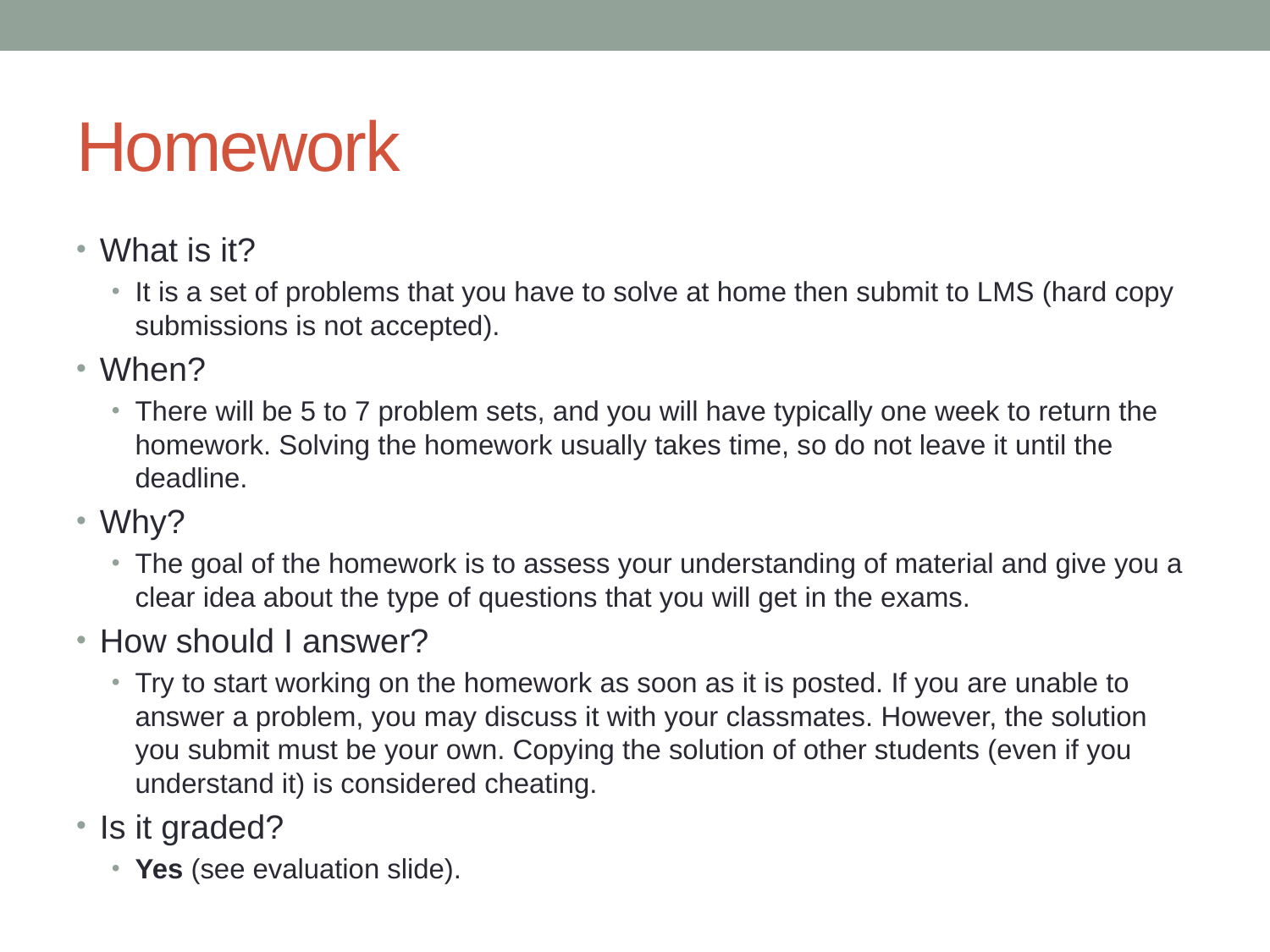

# Homework
What is it?
It is a set of problems that you have to solve at home then submit to LMS (hard copy submissions is not accepted).
When?
There will be 5 to 7 problem sets, and you will have typically one week to return the homework. Solving the homework usually takes time, so do not leave it until the deadline.
Why?
The goal of the homework is to assess your understanding of material and give you a clear idea about the type of questions that you will get in the exams.
How should I answer?
Try to start working on the homework as soon as it is posted. If you are unable to answer a problem, you may discuss it with your classmates. However, the solution you submit must be your own. Copying the solution of other students (even if you understand it) is considered cheating.
Is it graded?
Yes (see evaluation slide).